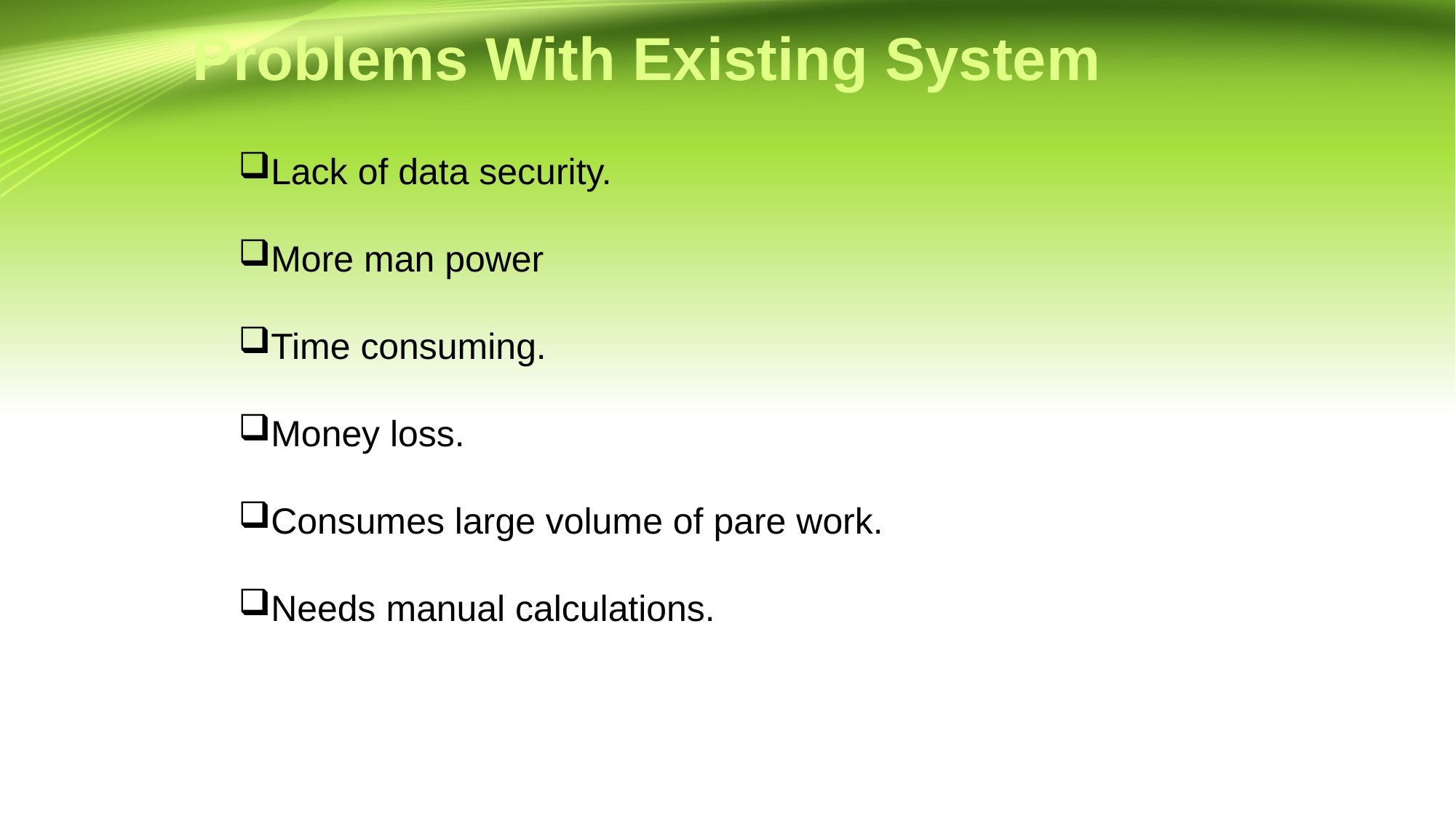

Problems With Existing System
Lack of data security.

More man power

Time consuming.

Money loss.

Consumes large volume of pare work.

Needs manual calculations.